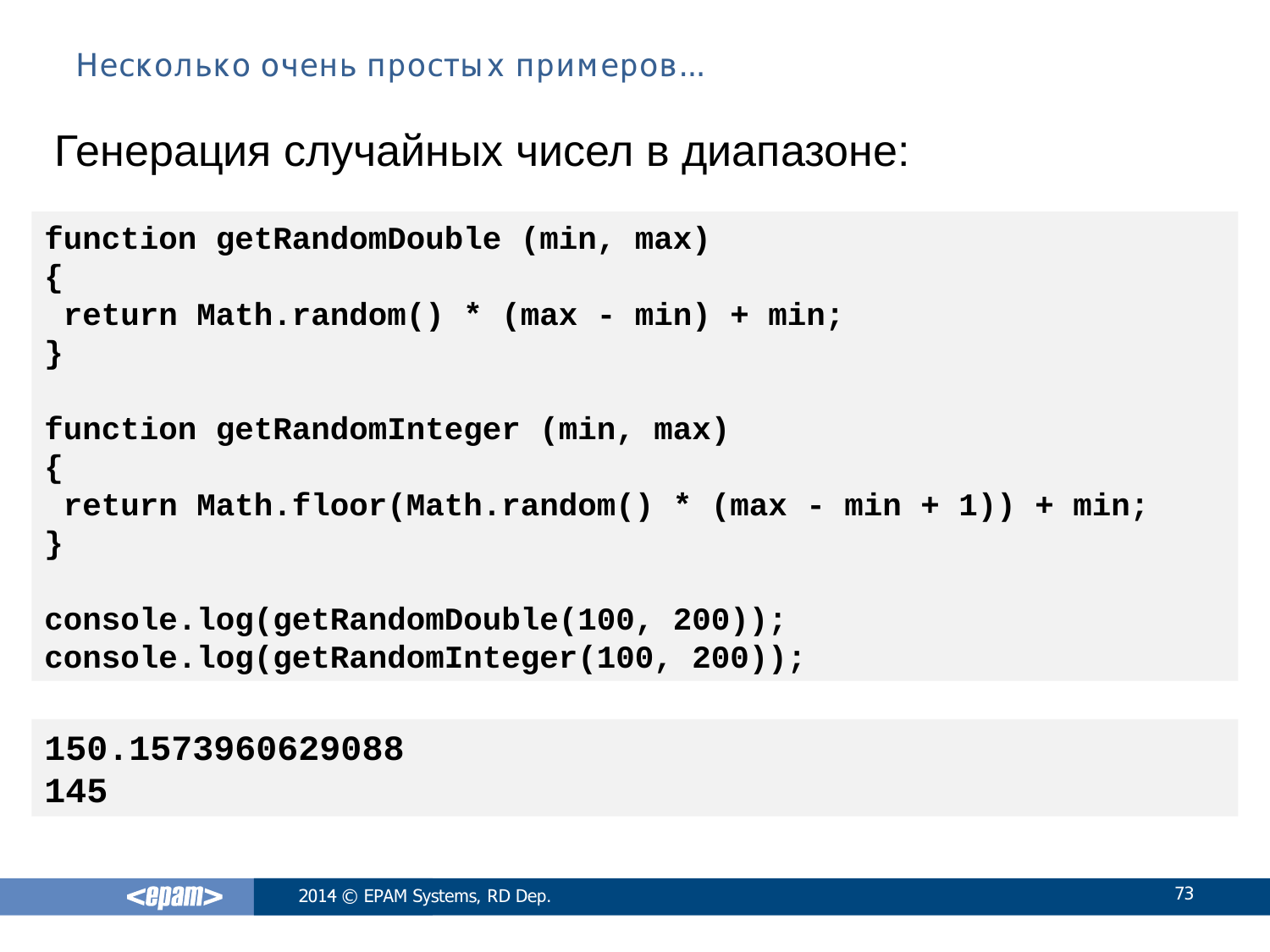

# Несколько очень простых примеров…
Генерация случайных чисел в диапазоне:
function getRandomDouble (min, max)
{
 return Math.random() * (max - min) + min;
}

function getRandomInteger (min, max)
{
 return Math.floor(Math.random() * (max - min + 1)) + min;
}

console.log(getRandomDouble(100, 200));
console.log(getRandomInteger(100, 200));
150.1573960629088
145
73
2014 © EPAM Systems, RD Dep.